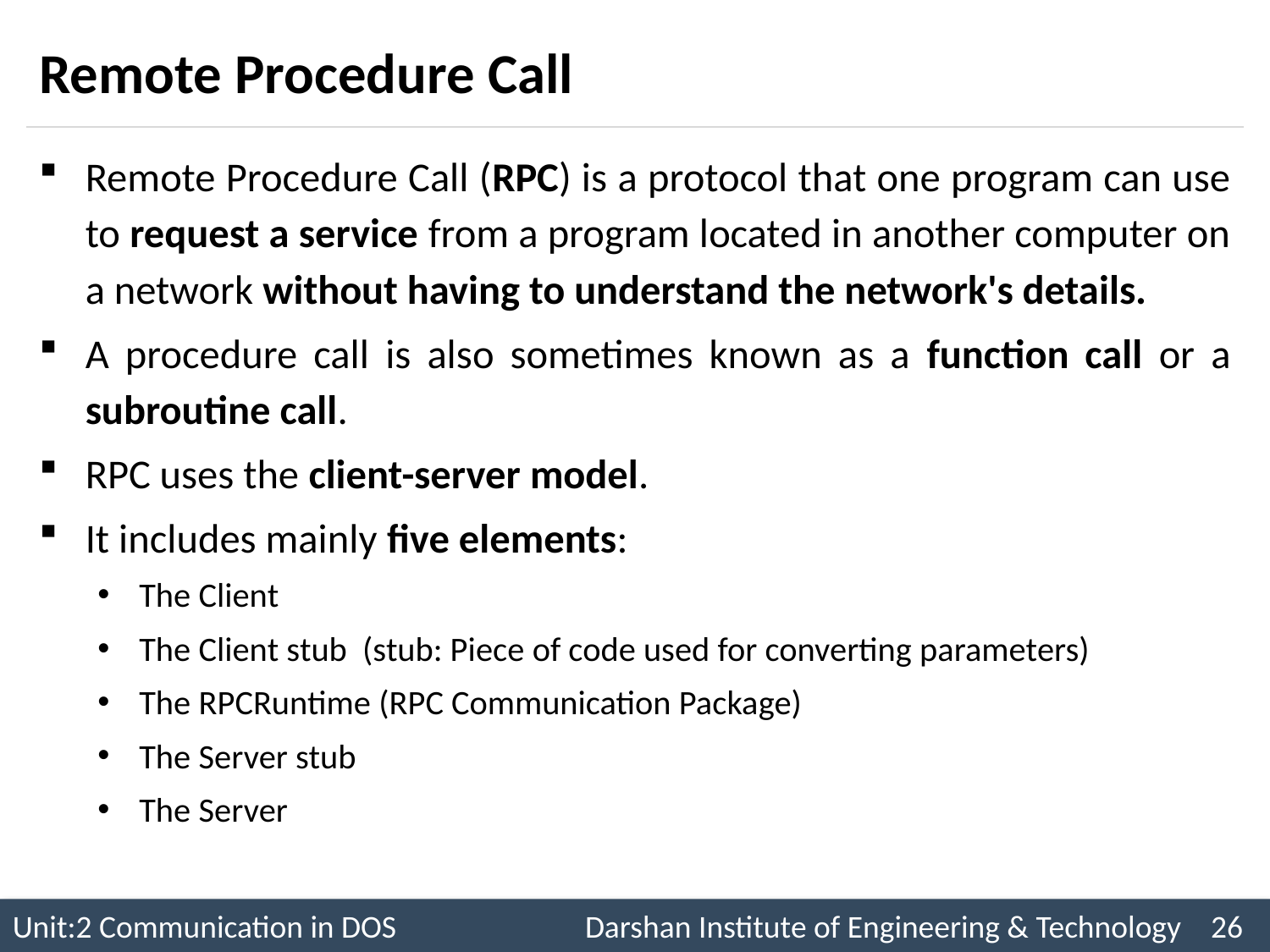

# Remote Procedure Call
Remote Procedure Call (RPC) is a protocol that one program can use to request a service from a program located in another computer on a network without having to understand the network's details.
A procedure call is also sometimes known as a function call or a subroutine call.
RPC uses the client-server model.
It includes mainly five elements:
The Client
The Client stub  (stub: Piece of code used for converting parameters)
The RPCRuntime (RPC Communication Package)
The Server stub
The Server